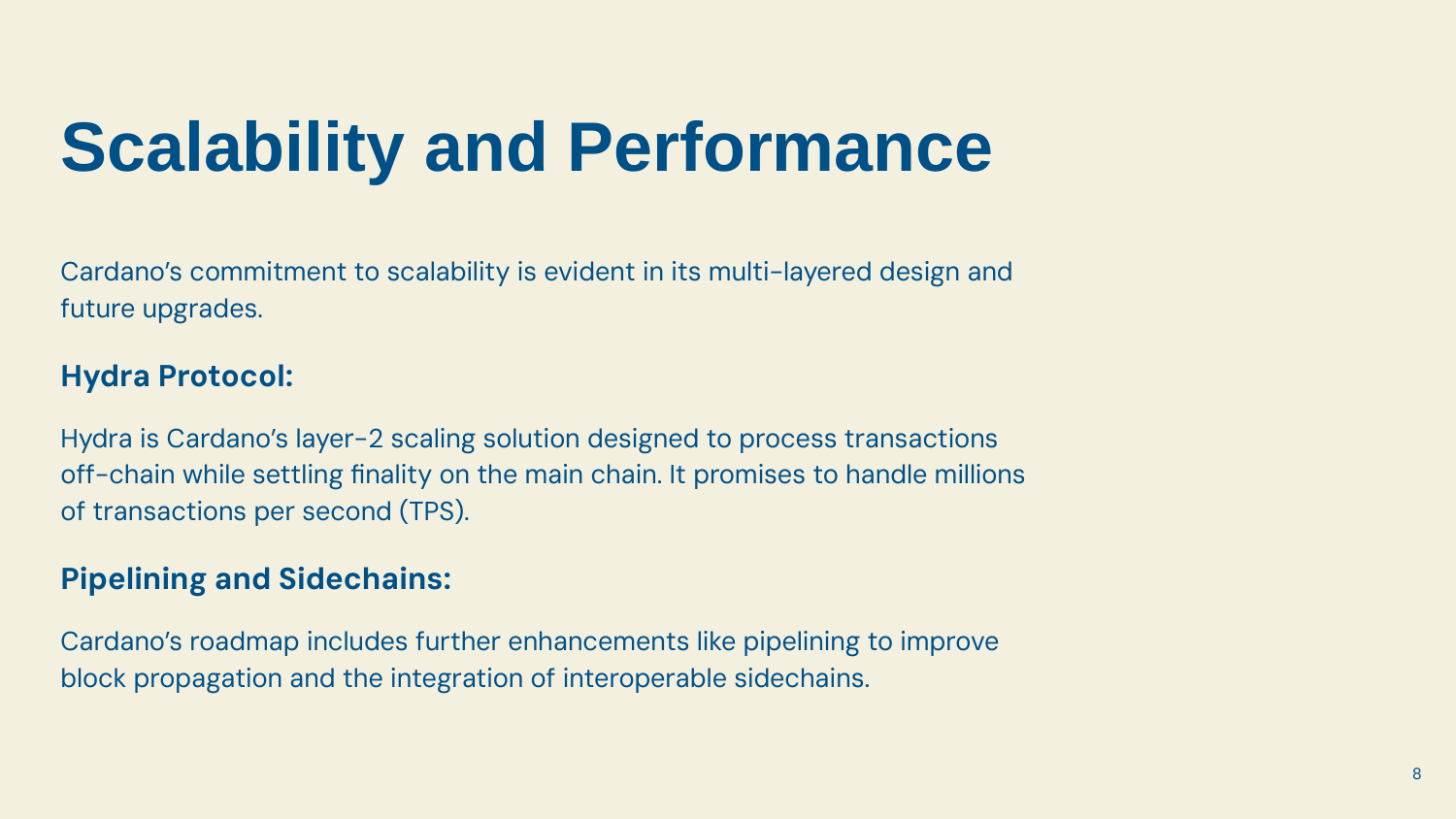

# Scalability and Performance
Cardano’s commitment to scalability is evident in its multi-layered design and future upgrades.
Hydra Protocol:
Hydra is Cardano’s layer-2 scaling solution designed to process transactions off-chain while settling finality on the main chain. It promises to handle millions of transactions per second (TPS).
Pipelining and Sidechains:
Cardano’s roadmap includes further enhancements like pipelining to improve block propagation and the integration of interoperable sidechains.

8